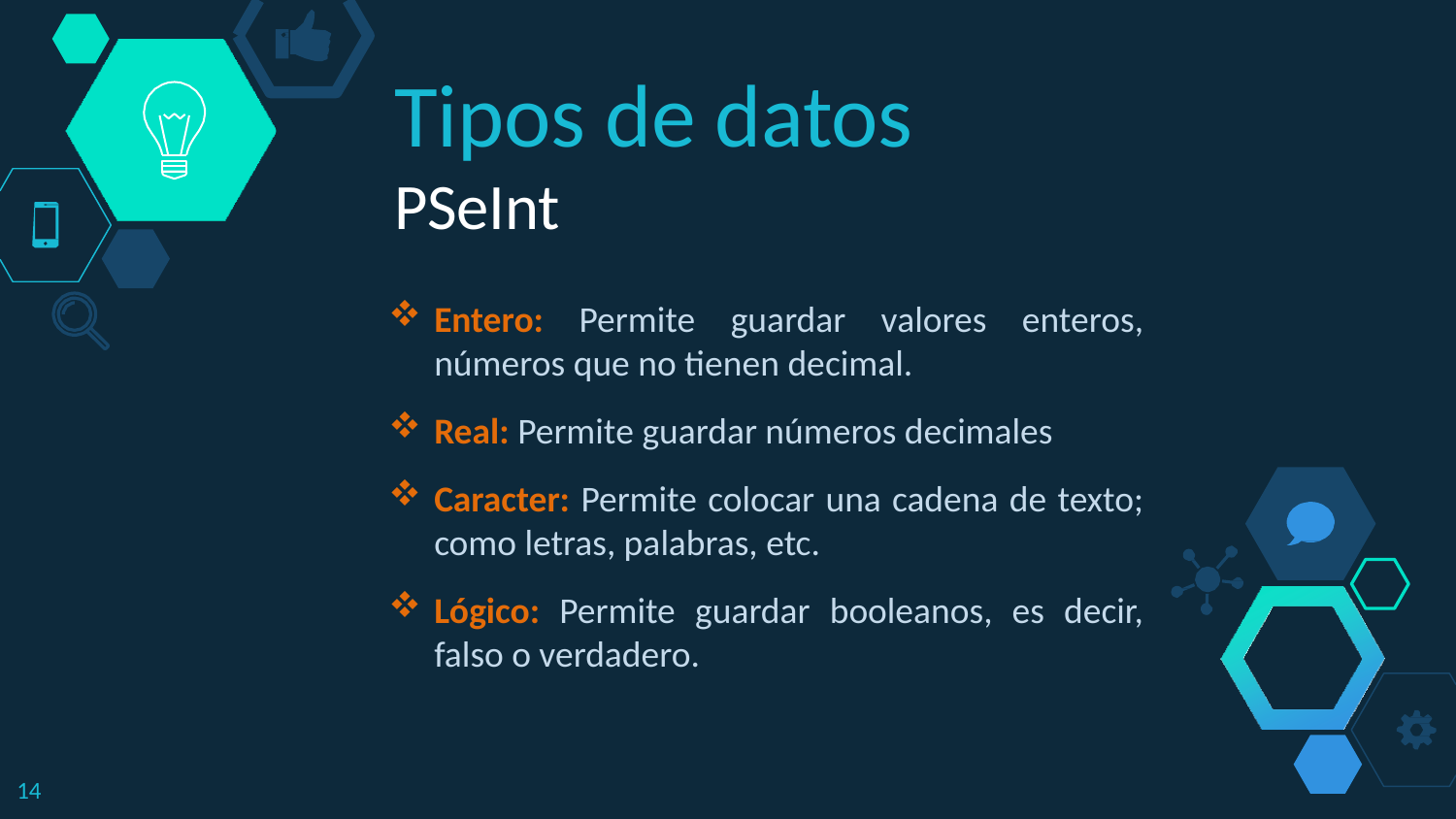

Tipos de datos
PSeInt

Entero: Permite guardar valores enteros, números que no tienen decimal.
Real: Permite guardar números decimales
Caracter: Permite colocar una cadena de texto; como letras, palabras, etc.
Lógico: Permite guardar booleanos, es decir, falso o verdadero.

14